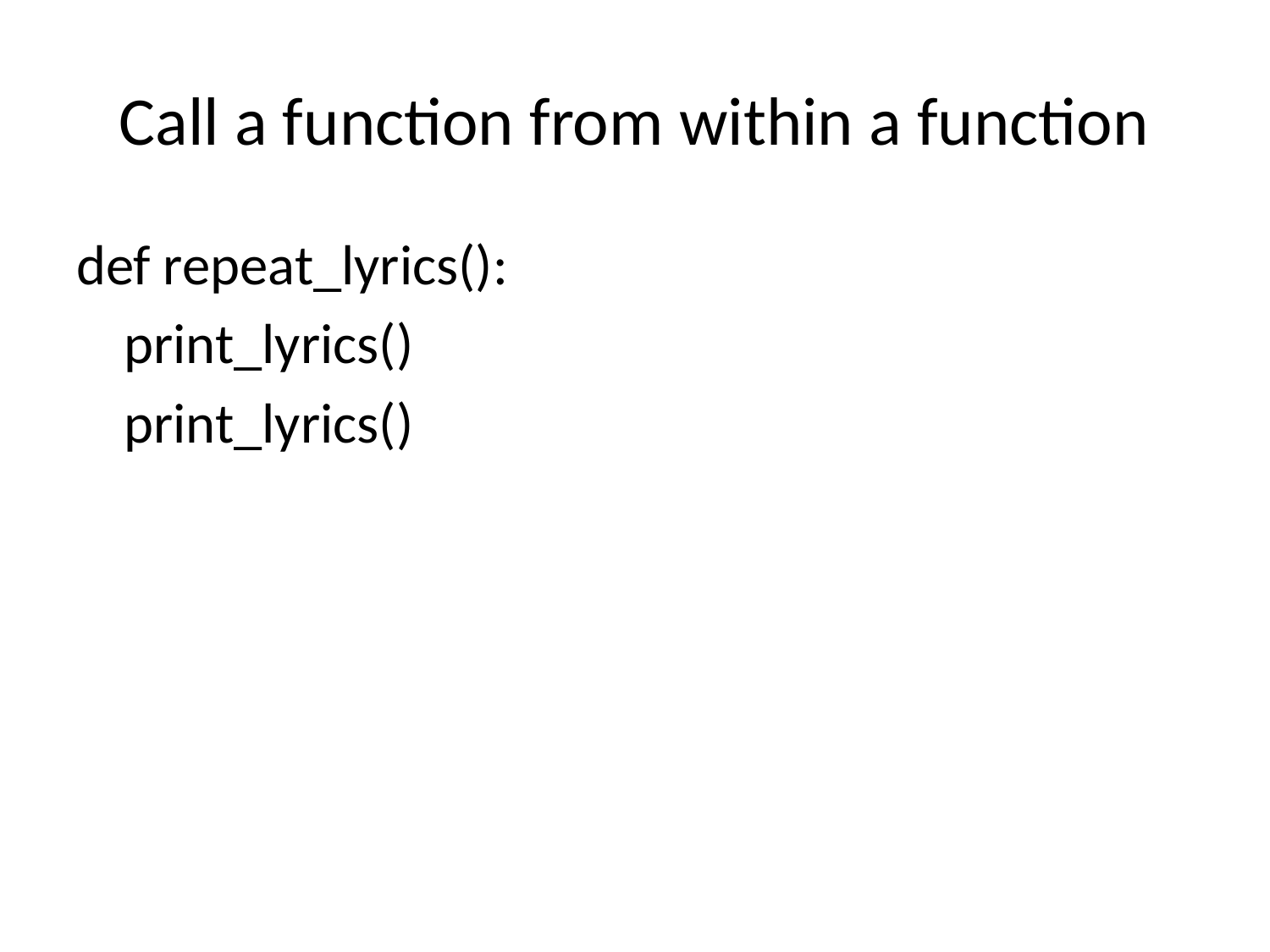

# Call a function from within a function
def repeat_lyrics():
	print_lyrics()
	print_lyrics()